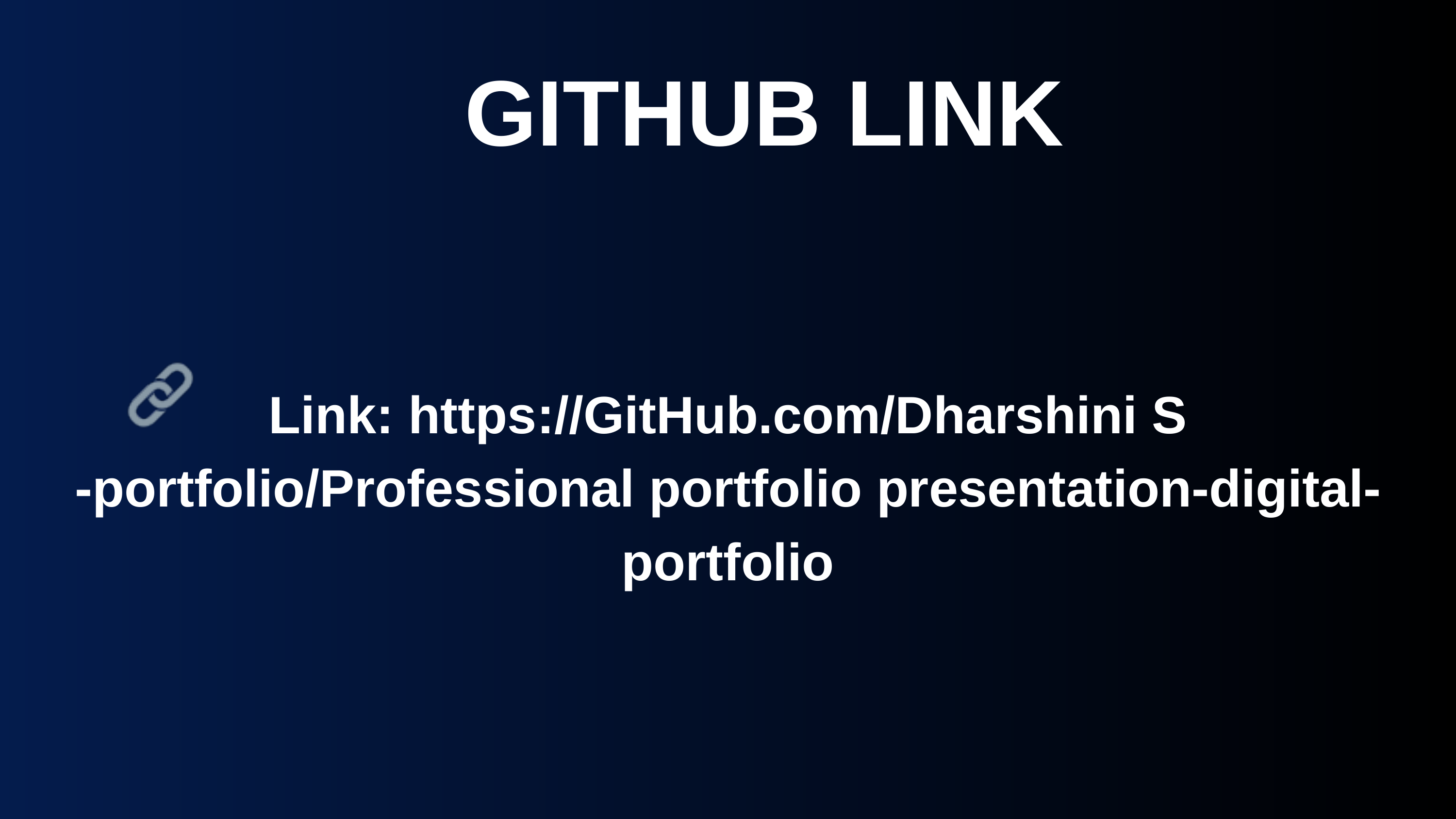

GITHUB LINK

Link: https://GitHub.com/Dharshini S -portfolio/Professional portfolio presentation-digital-portfolio